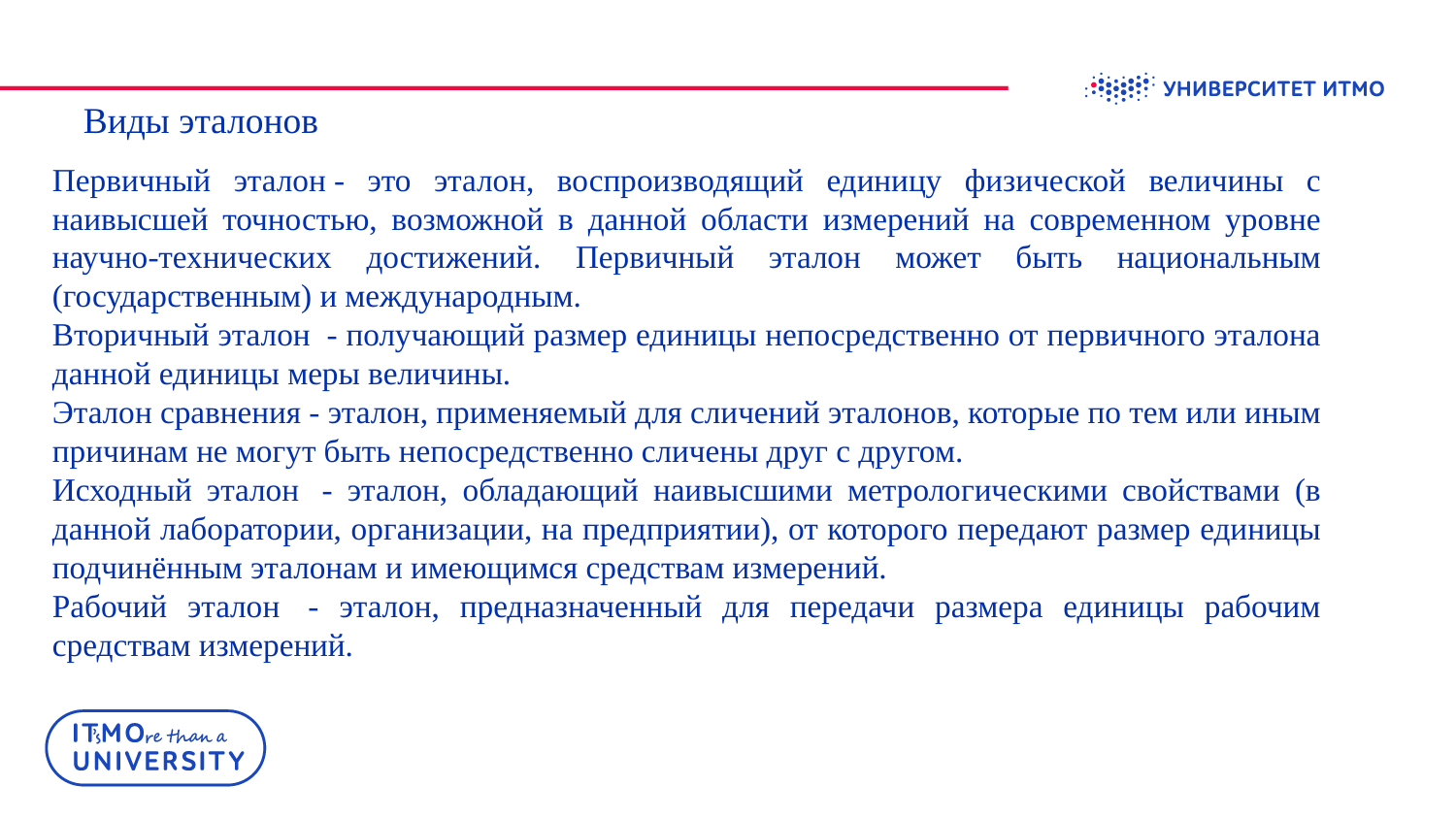

# Виды эталонов
Первичный эталон - это эталон, воспроизводящий единицу физической величины с наивысшей точностью, возможной в данной области измерений на современном уровне научно-технических достижений. Первичный эталон может быть национальным (государственным) и международным.
Вторичный эталон  - получающий размер единицы непосредственно от первичного эталона данной единицы меры величины.
Эталон сравнения - эталон, применяемый для сличений эталонов, которые по тем или иным причинам не могут быть непосредственно сличены друг с другом.
Исходный эталон  - эталон, обладающий наивысшими метрологическими свойствами (в данной лаборатории, организации, на предприятии), от которого передают размер единицы подчинённым эталонам и имеющимся средствам измерений.
Рабочий эталон  - эталон, предназначенный для передачи размера единицы рабочим средствам измерений.